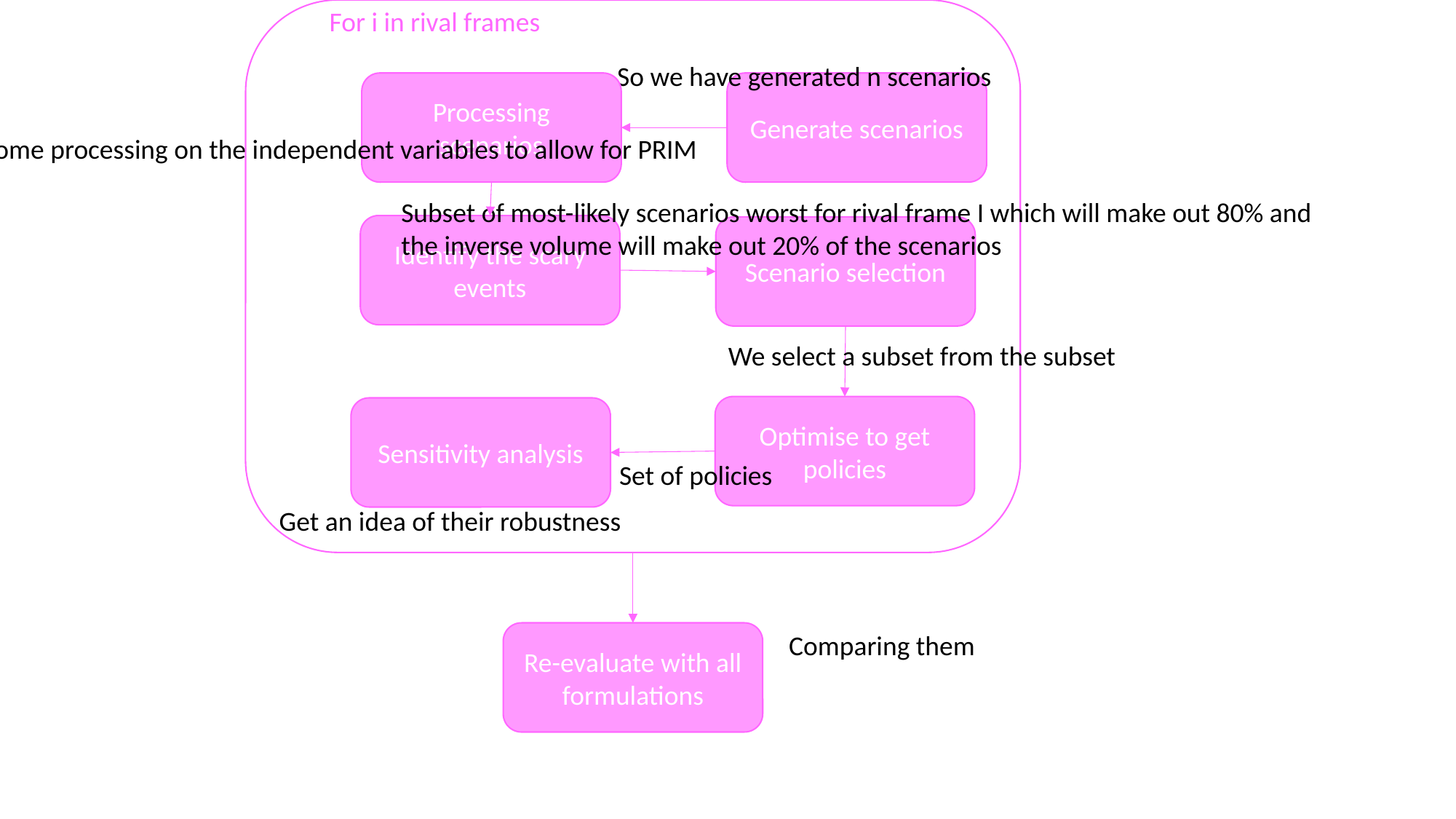

For i in rival frames
So we have generated n scenarios
Processing scenarios
Generate scenarios
We did some processing on the independent variables to allow for PRIM
Subset of most-likely scenarios worst for rival frame I which will make out 80% and the inverse volume will make out 20% of the scenarios
Identify the scary events
Scenario selection
We select a subset from the subset
Optimise to get policies
Sensitivity analysis
Set of policies
Get an idea of their robustness
Re-evaluate with all formulations
Comparing them